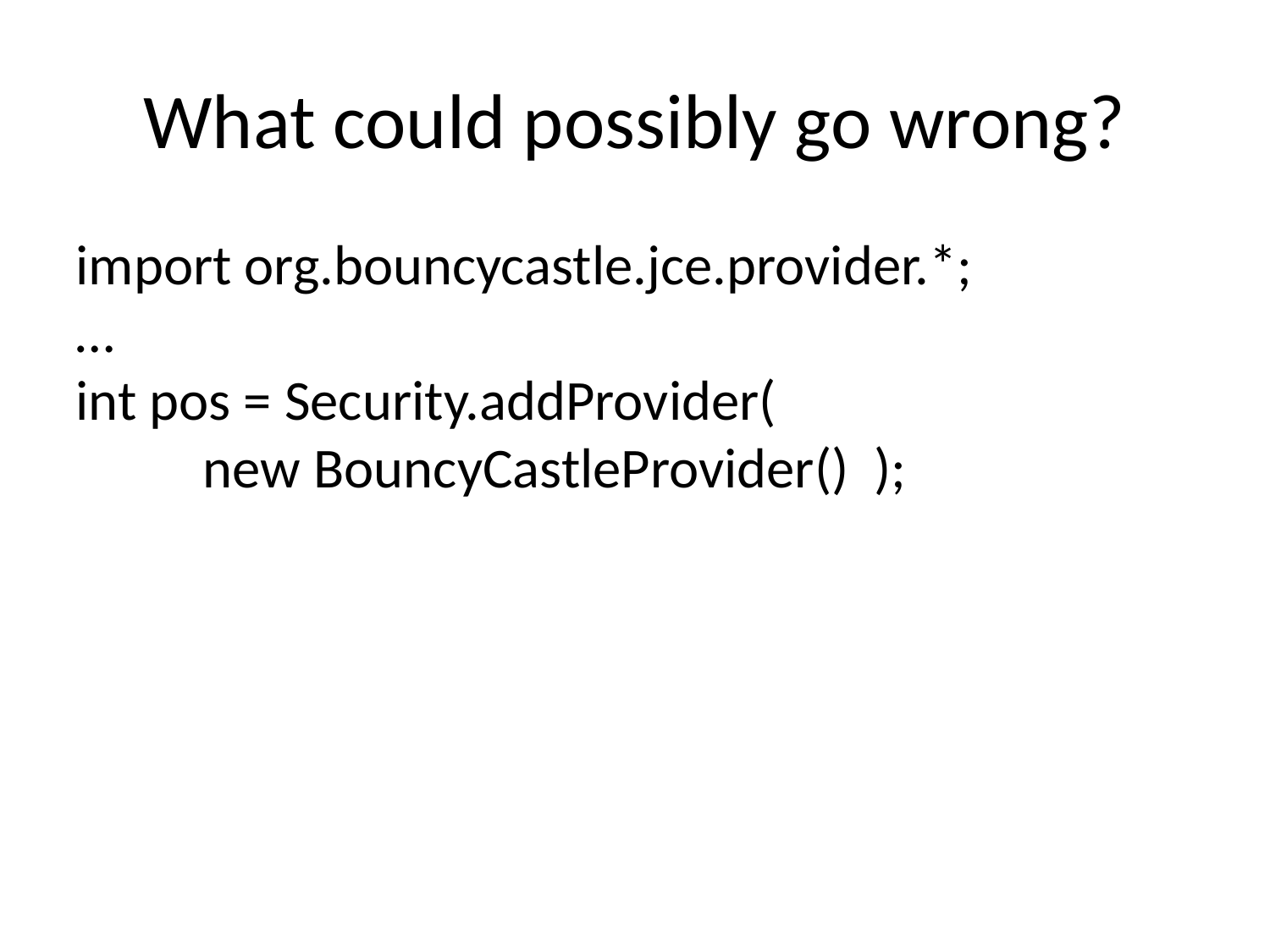

What could possibly go wrong?
import org.bouncycastle.jce.provider.*;
…
int pos = Security.addProvider(
	new BouncyCastleProvider()  );